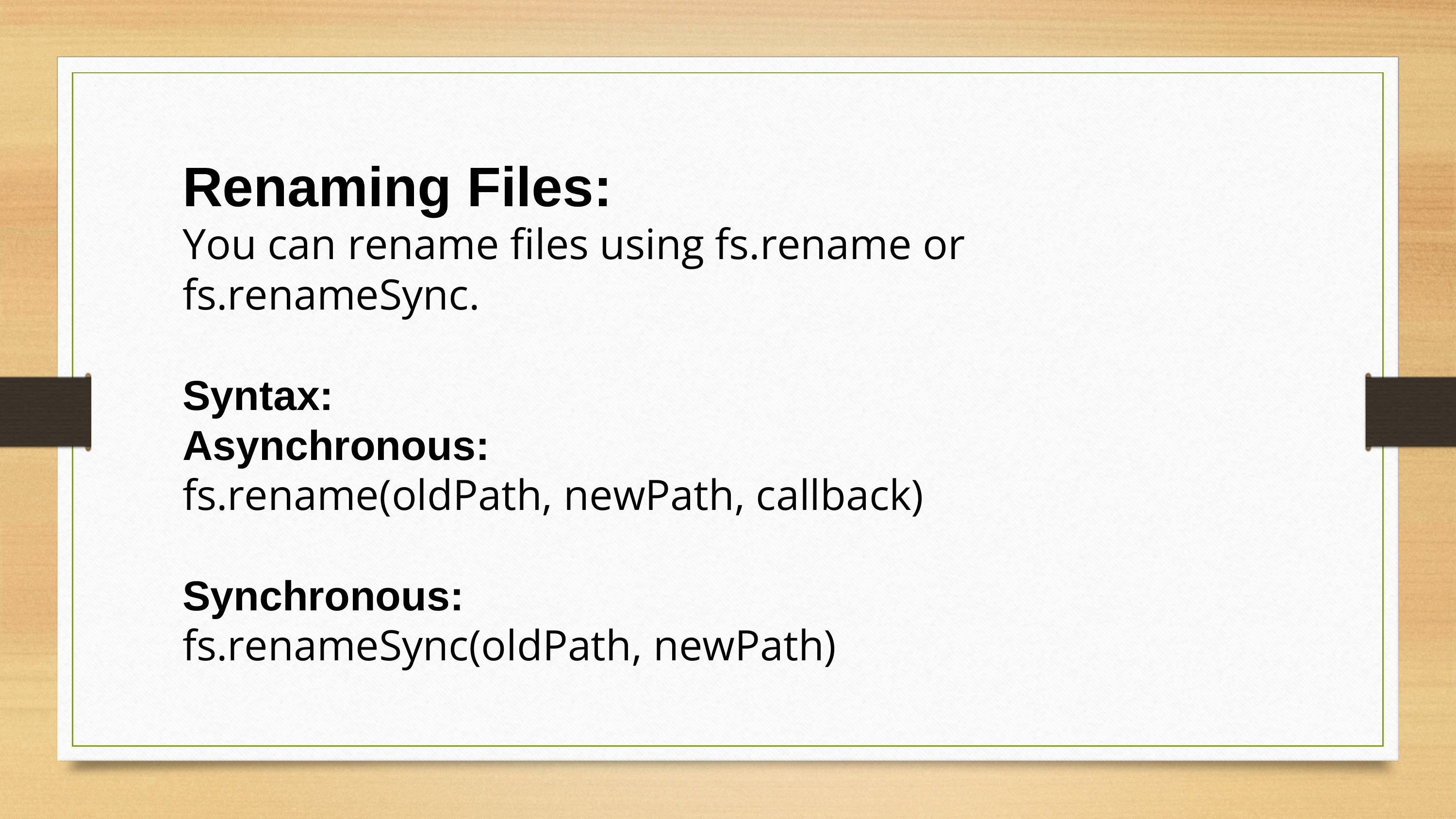

Renaming Files:
You can rename files using fs.rename or fs.renameSync.

Syntax:
Asynchronous:
fs.rename(oldPath, newPath, callback)

Synchronous:
fs.renameSync(oldPath, newPath)